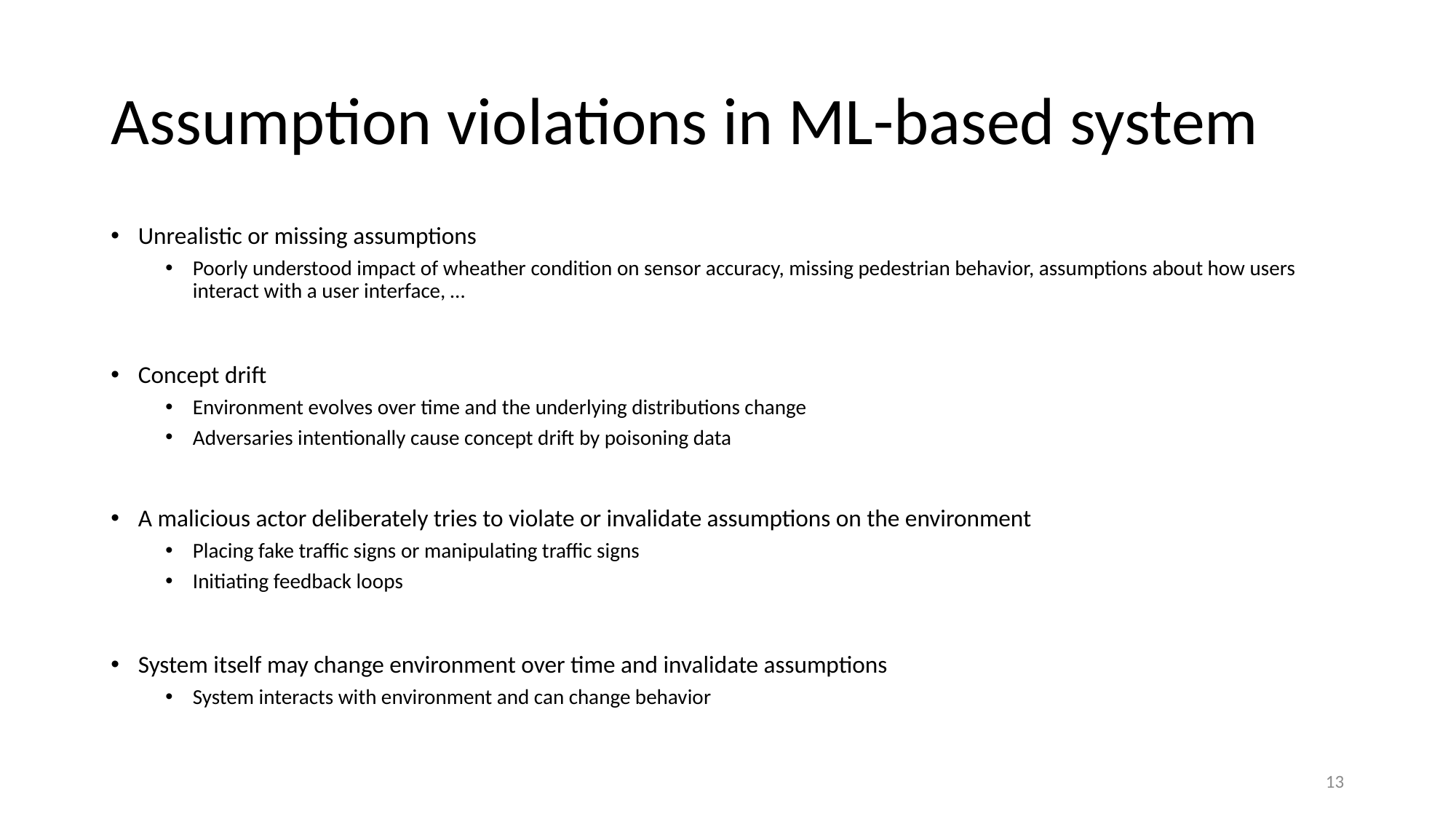

# Assumption violations in ML-based system
Unrealistic or missing assumptions
Poorly understood impact of wheather condition on sensor accuracy, missing pedestrian behavior, assumptions about how users interact with a user interface, …

Concept drift
Environment evolves over time and the underlying distributions change
Adversaries intentionally cause concept drift by poisoning data

A malicious actor deliberately tries to violate or invalidate assumptions on the environment
Placing fake traffic signs or manipulating traffic signs
Initiating feedback loops

System itself may change environment over time and invalidate assumptions
System interacts with environment and can change behavior

13